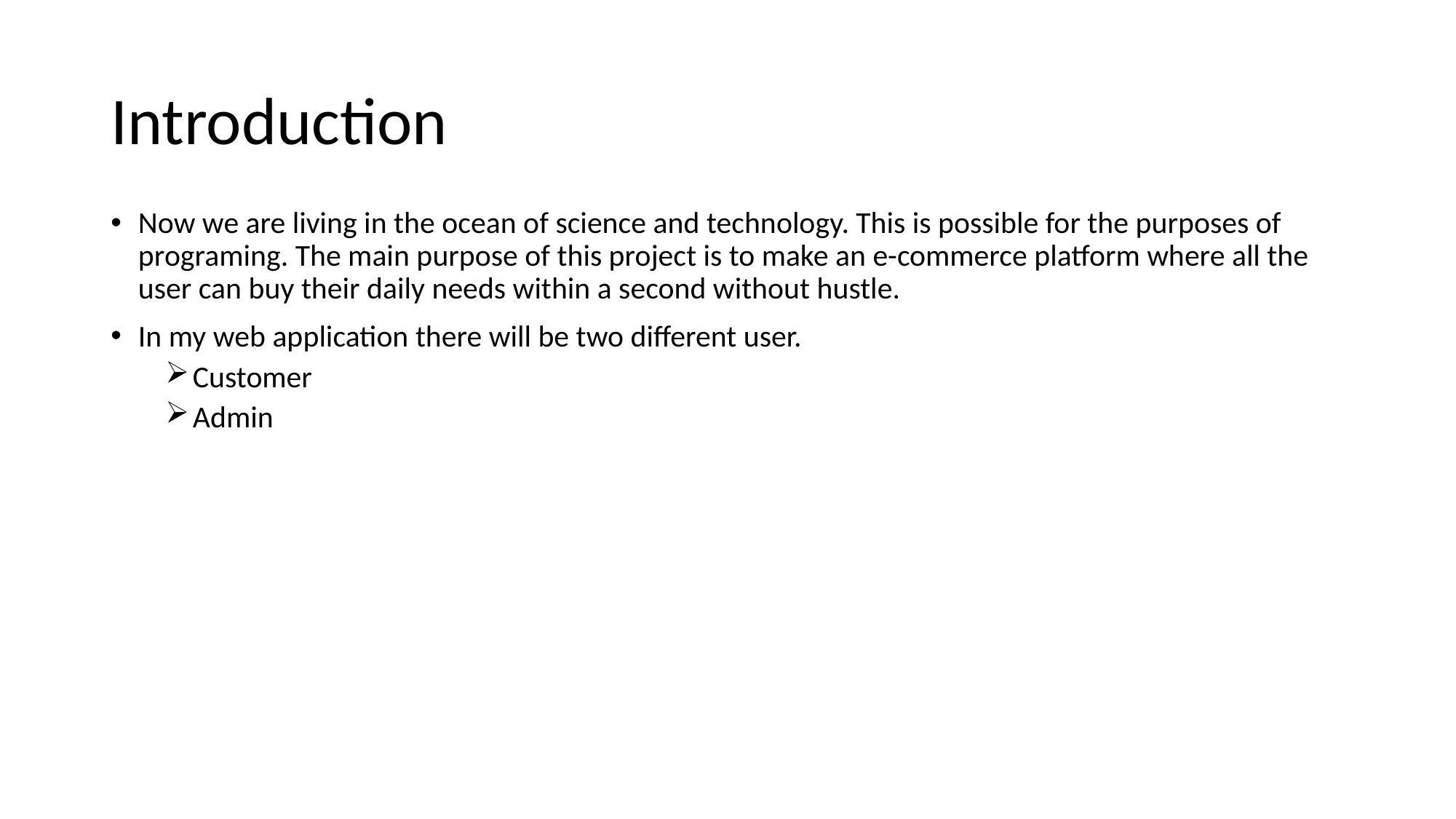

# Introduction
Now we are living in the ocean of science and technology. This is possible for the purposes of programing. The main purpose of this project is to make an e-commerce platform where all the user can buy their daily needs within a second without hustle.
In my web application there will be two different user.
Customer
Admin